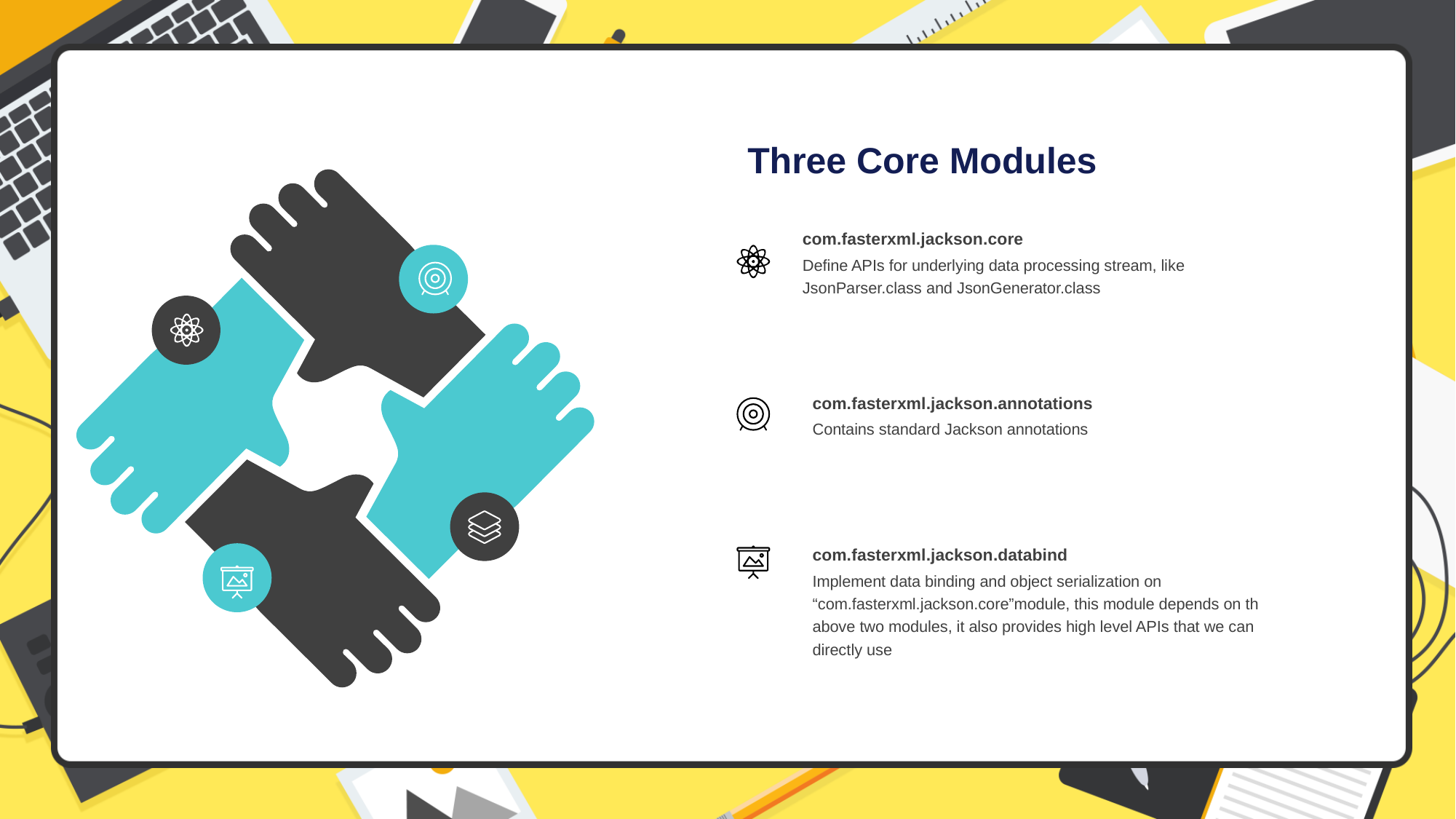

Three Core Modules

com.fasterxml.jackson.core
Define APIs for underlying data processing stream, like JsonParser.class and JsonGenerator.class

com.fasterxml.jackson.annotations
Contains standard Jackson annotations

com.fasterxml.jackson.databind
Implement data binding and object serialization on “com.fasterxml.jackson.core”module, this module depends on th above two modules, it also provides high level APIs that we can directly use